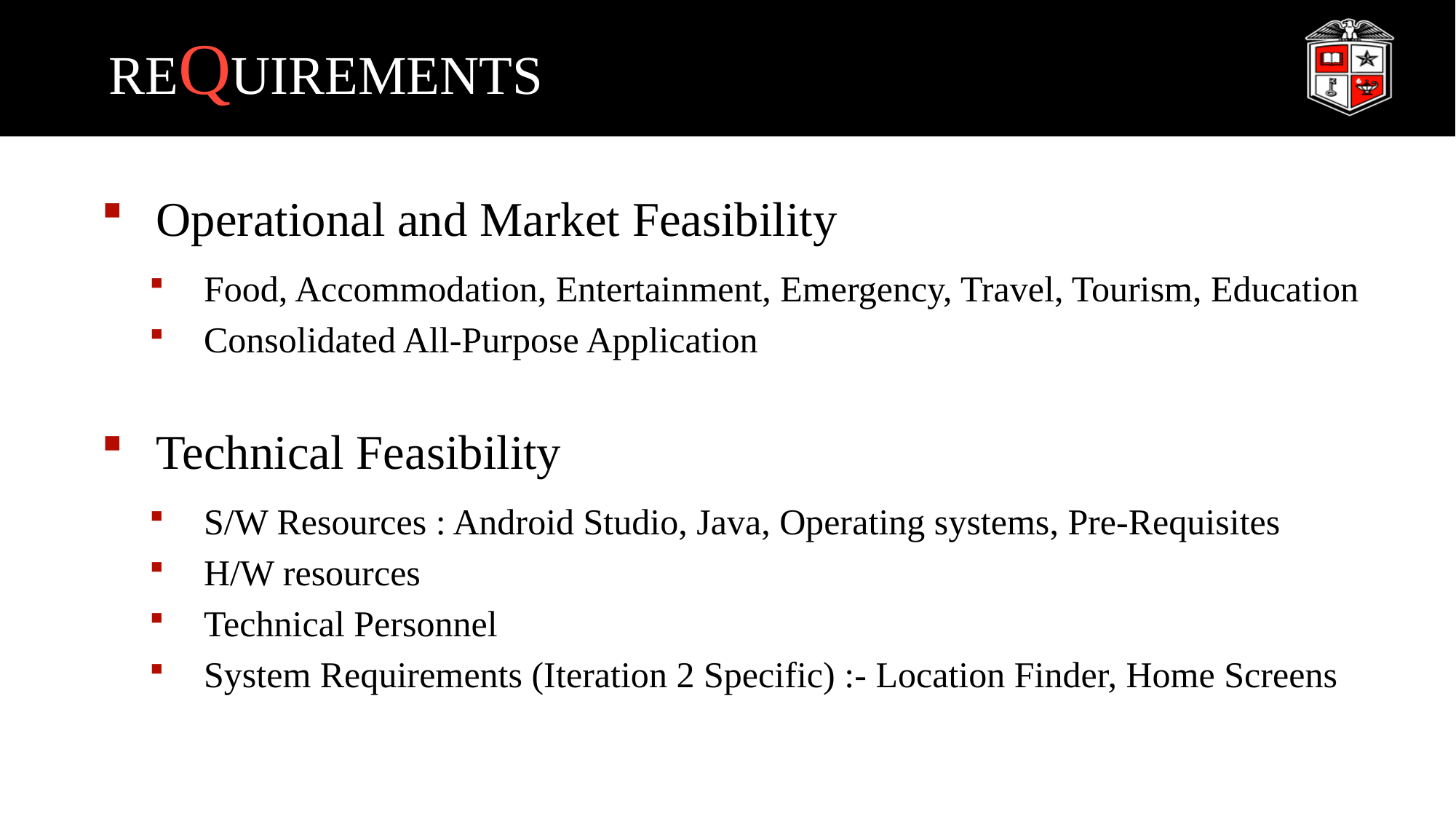

# REQUIREMENTS
Operational and Market Feasibility
Food, Accommodation, Entertainment, Emergency, Travel, Tourism, Education
Consolidated All-Purpose Application

Technical Feasibility
S/W Resources : Android Studio, Java, Operating systems, Pre-Requisites
H/W resources
Technical Personnel
System Requirements (Iteration 2 Specific) :- Location Finder, Home Screens